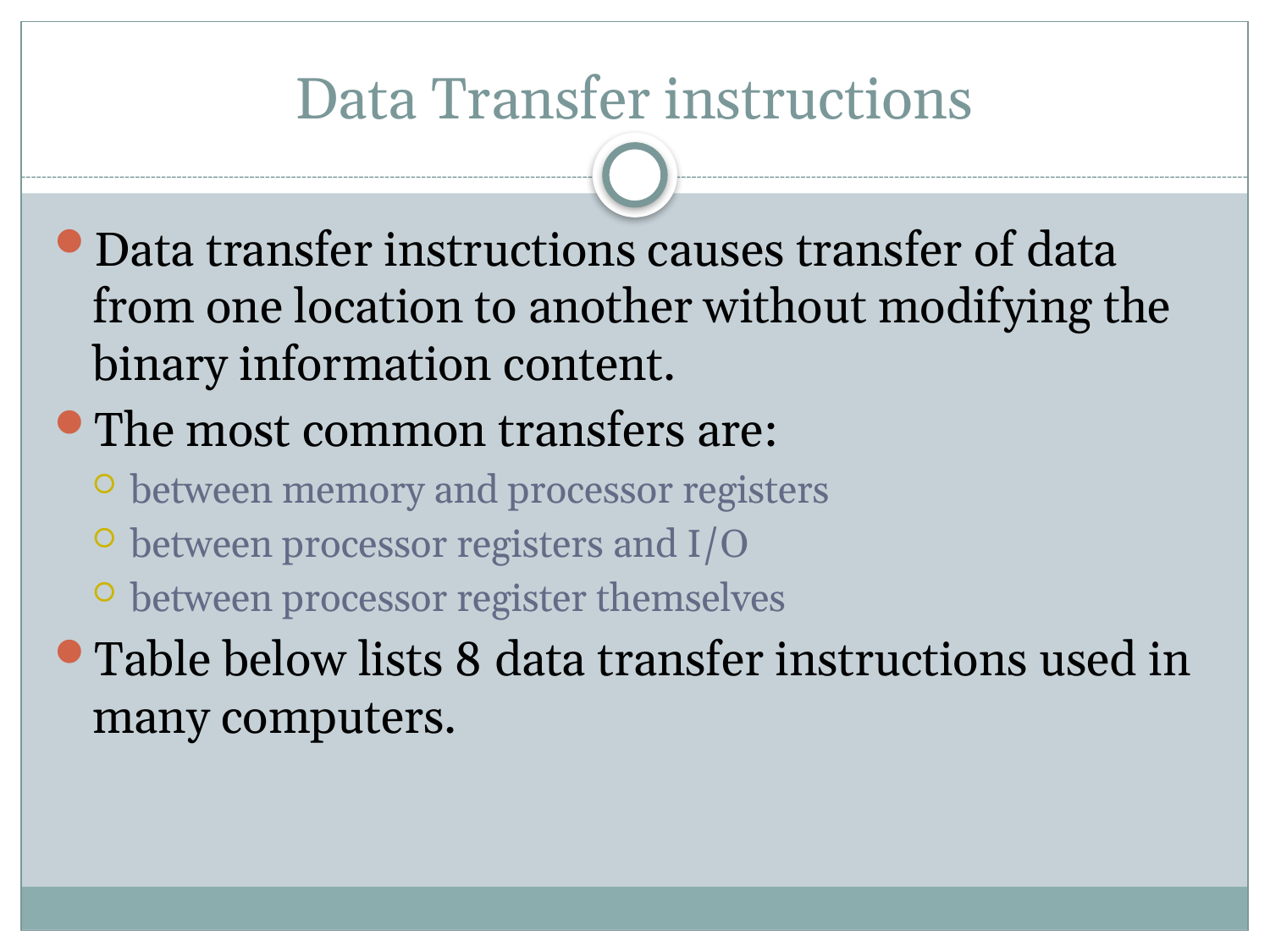

# Data Transfer instructions
Data transfer instructions causes transfer of data from one location to another without modifying the binary information content.
The most common transfers are:
between memory and processor registers
between processor registers and I/O
between processor register themselves
Table below lists 8 data transfer instructions used in many computers.